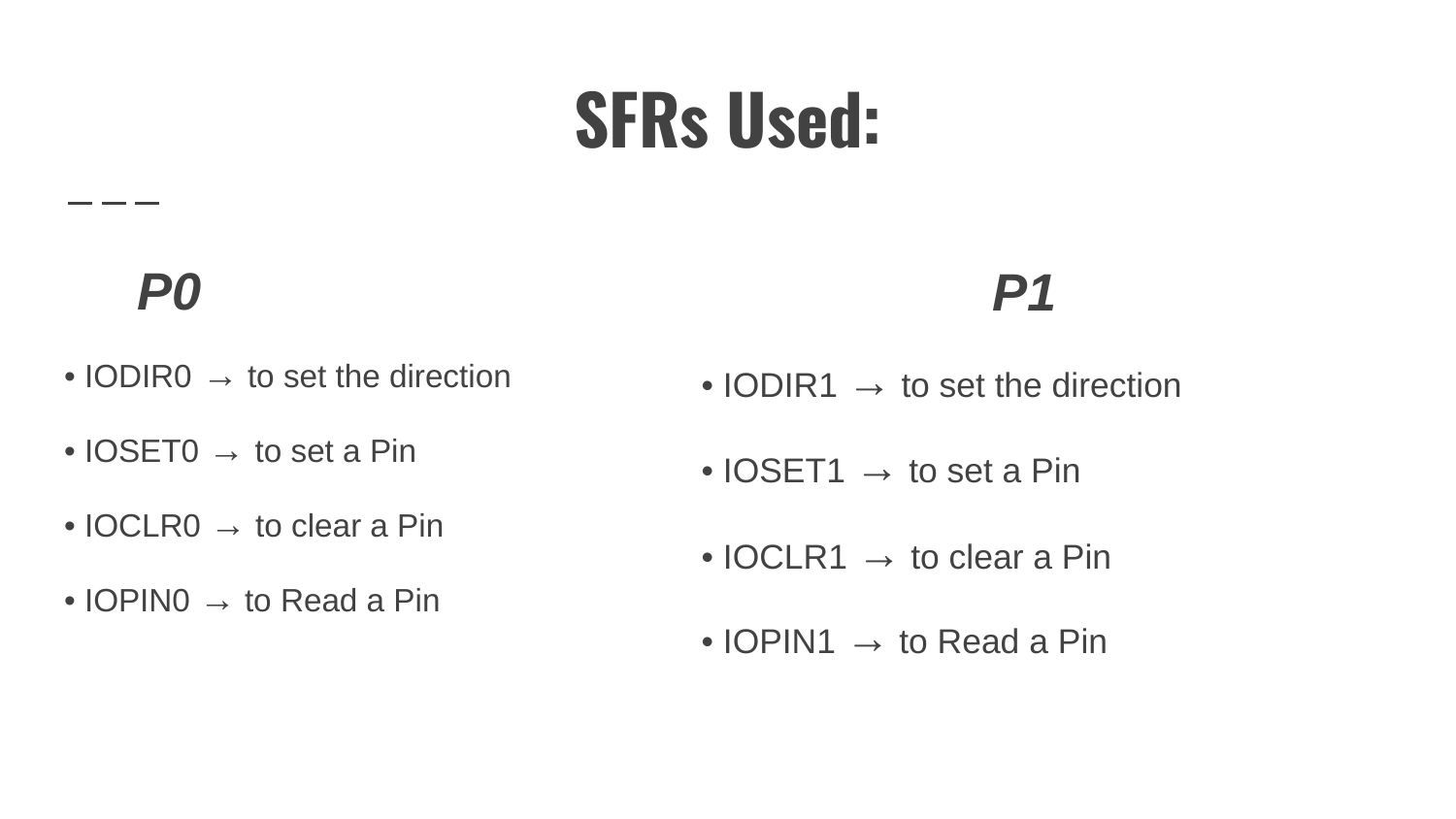

# SFRs Used:
P0
• IODIR0 → to set the direction
• IOSET0 → to set a Pin
• IOCLR0 → to clear a Pin
• IOPIN0 → to Read a Pin
 		P1
• IODIR1 → to set the direction
• IOSET1 → to set a Pin
• IOCLR1 → to clear a Pin
• IOPIN1 → to Read a Pin